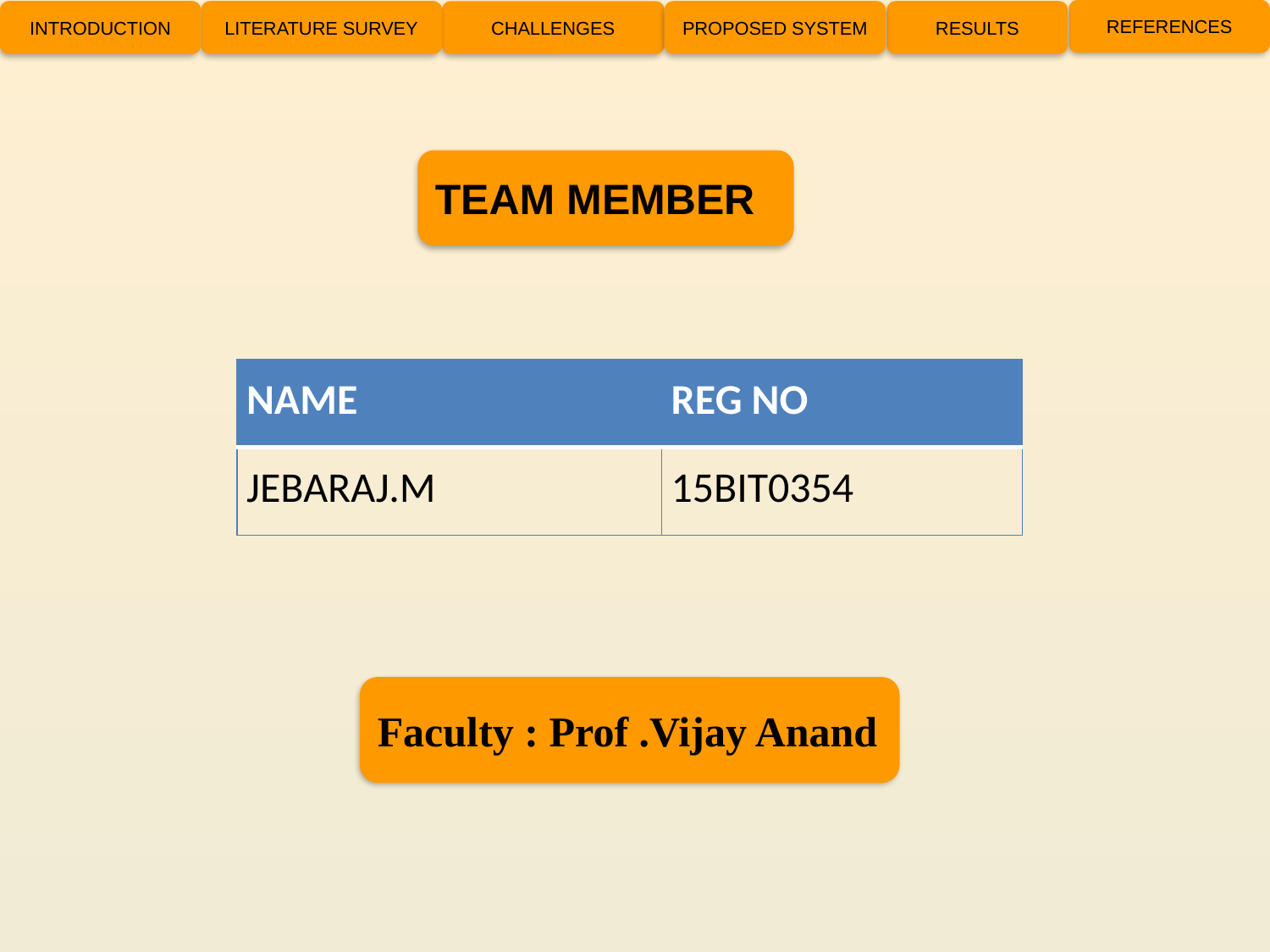

REFERENCES
INTRODUCTION

LITERATURE SURVEY

PROPOSED SYSTEM
RESULTS
CHALLENGES
TEAM MEMBER
| NAME | REG NO |
| --- | --- |
| JEBARAJ.M | 15BIT0354 |
Faculty : Prof .Vijay Anand